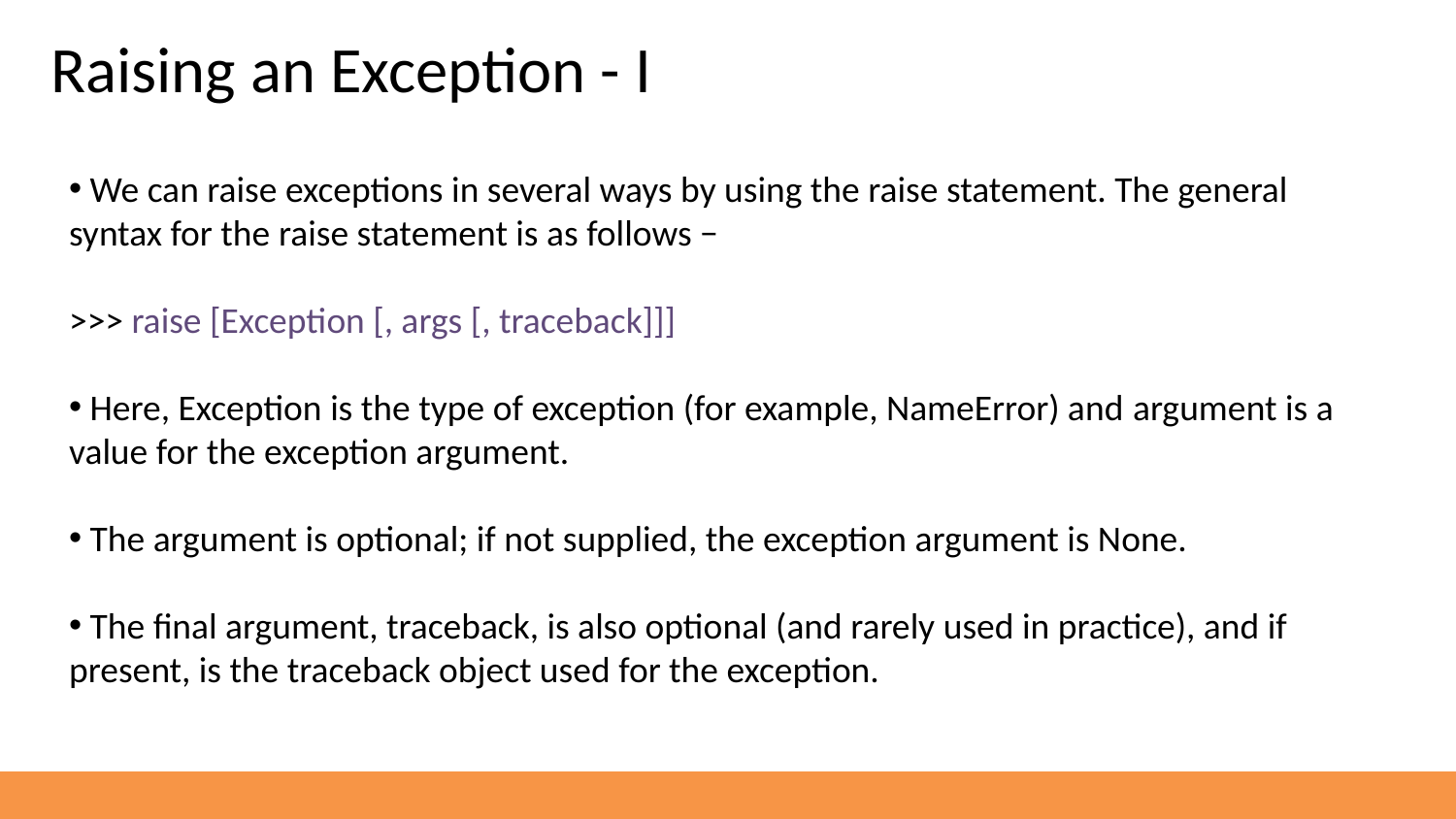

Raising an Exception - I
 We can raise exceptions in several ways by using the raise statement. The general syntax for the raise statement is as follows −

>>> raise [Exception [, args [, traceback]]]

 Here, Exception is the type of exception (for example, NameError) and argument is a value for the exception argument.

 The argument is optional; if not supplied, the exception argument is None.

 The final argument, traceback, is also optional (and rarely used in practice), and if present, is the traceback object used for the exception.